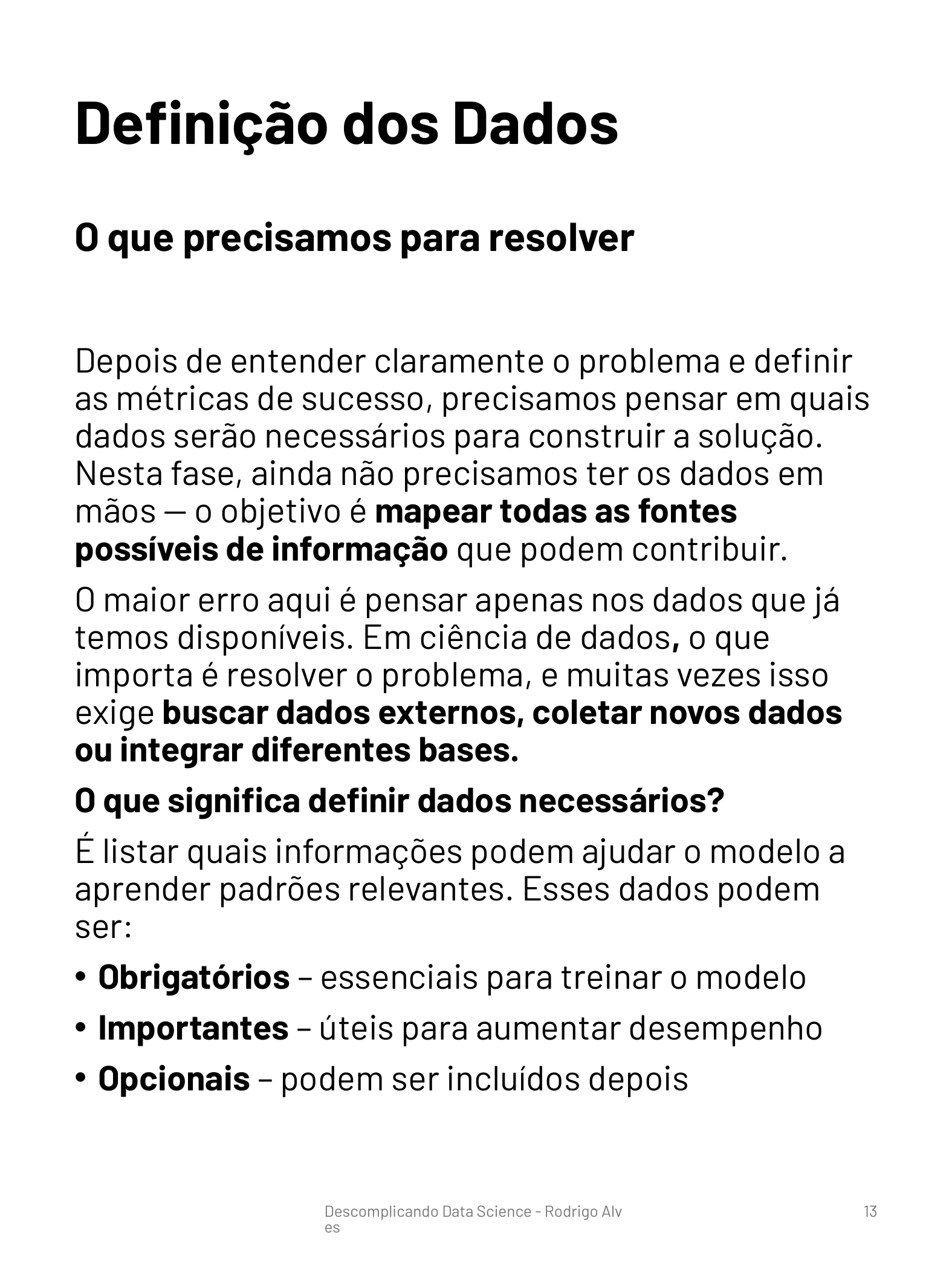

# Definição dos Dados
O que precisamos para resolver
Depois de entender claramente o problema e definir as métricas de sucesso, precisamos pensar em quais dados serão necessários para construir a solução. Nesta fase, ainda não precisamos ter os dados em mãos — o objetivo é mapear todas as fontes possíveis de informação que podem contribuir.
O maior erro aqui é pensar apenas nos dados que já temos disponíveis. Em ciência de dados, o que importa é resolver o problema, e muitas vezes isso exige buscar dados externos, coletar novos dados ou integrar diferentes bases.
O que significa definir dados necessários?
É listar quais informações podem ajudar o modelo a aprender padrões relevantes. Esses dados podem ser:
Obrigatórios – essenciais para treinar o modelo
Importantes – úteis para aumentar desempenho
Opcionais – podem ser incluídos depois

Descomplicando Data Science - Rodrigo Alves
13